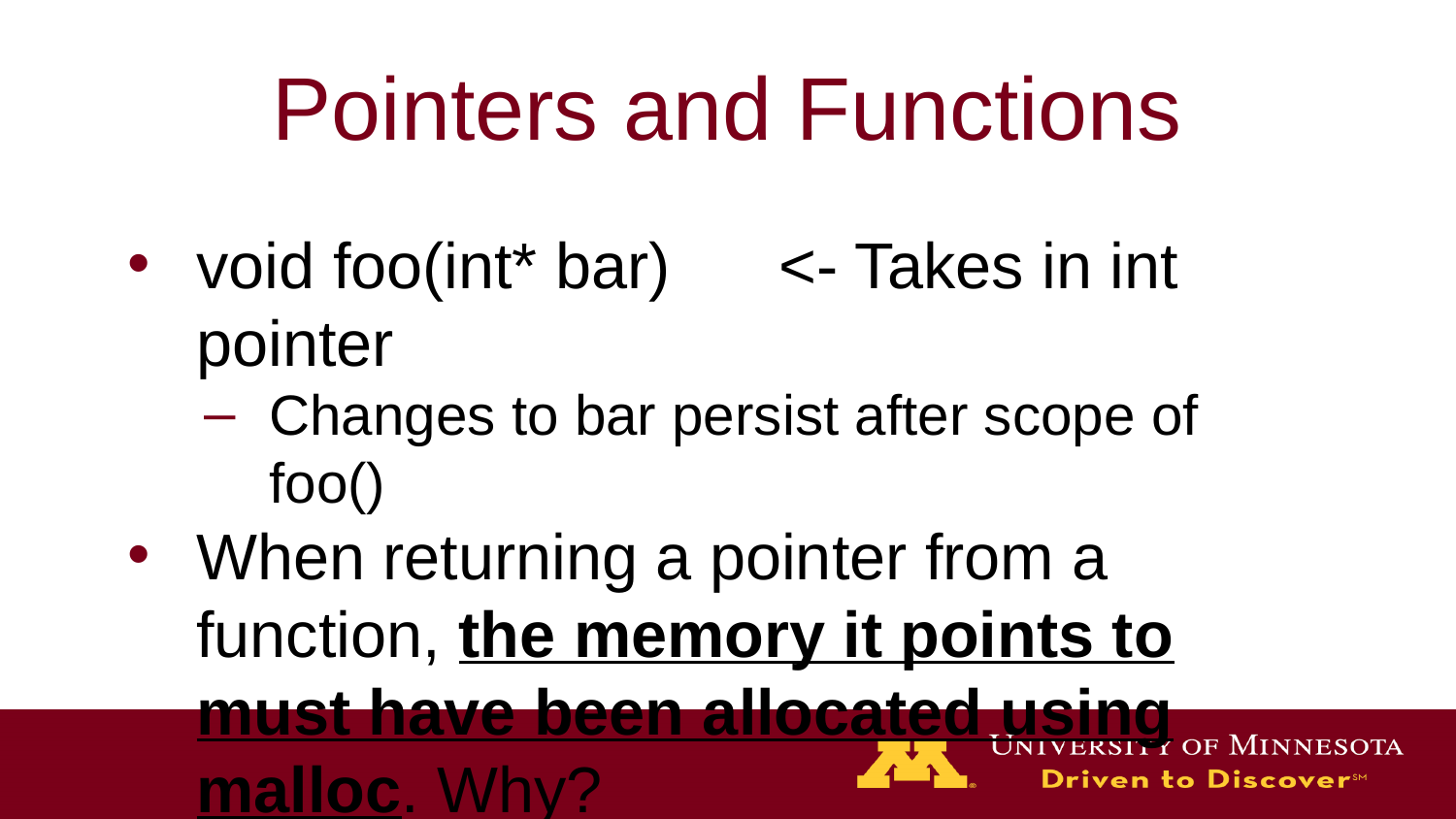

# Pointers and Functions
void foo(int* bar)	<- Takes in int pointer
Changes to bar persist after scope of foo()
When returning a pointer from a function, the memory it points to must have been allocated using malloc. Why?